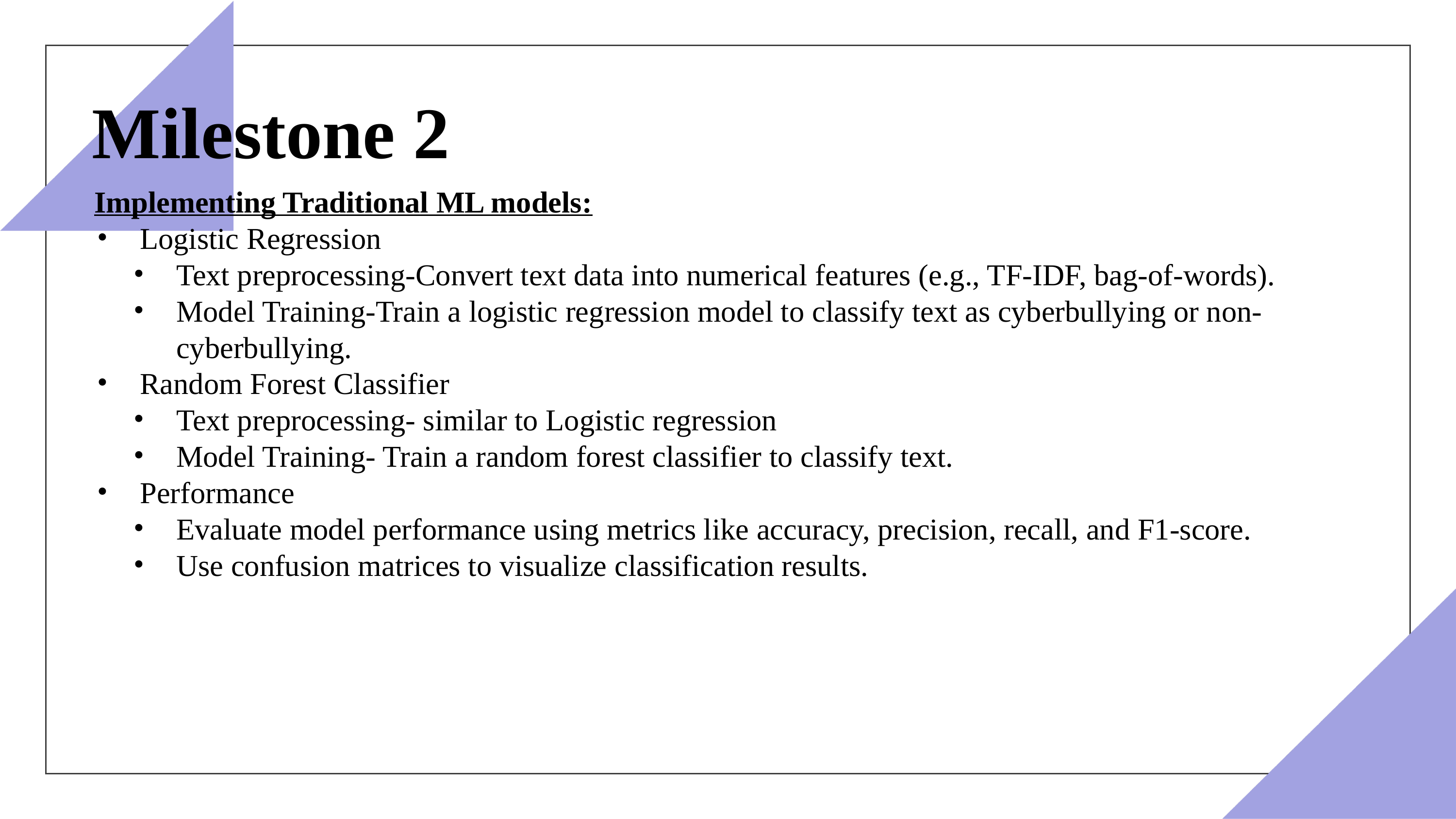

Milestone 2
Implementing Traditional ML models:
Logistic Regression
Text preprocessing-Convert text data into numerical features (e.g., TF-IDF, bag-of-words).
Model Training-Train a logistic regression model to classify text as cyberbullying or non-cyberbullying.
Random Forest Classifier
Text preprocessing- similar to Logistic regression
Model Training- Train a random forest classifier to classify text.
Performance
Evaluate model performance using metrics like accuracy, precision, recall, and F1-score.
Use confusion matrices to visualize classification results.